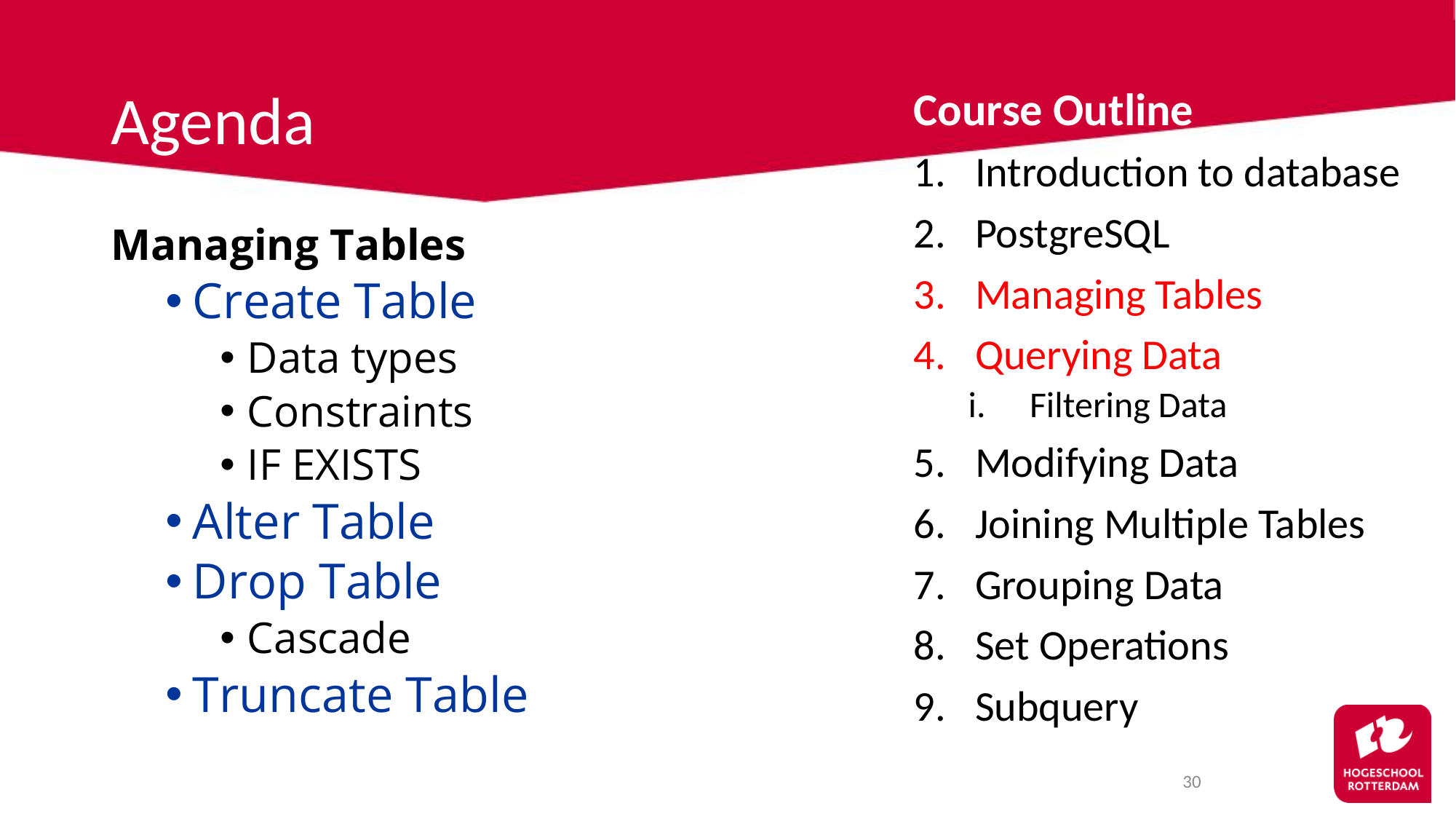

# Agenda
Course Outline
Introduction to database
PostgreSQL
Managing Tables
Querying Data
Filtering Data
Modifying Data
Joining Multiple Tables
Grouping Data
Set Operations
Subquery

Managing Tables
Create Table
Data types
Constraints
IF EXISTS
Alter Table
Drop Table
Cascade
Truncate Table

30